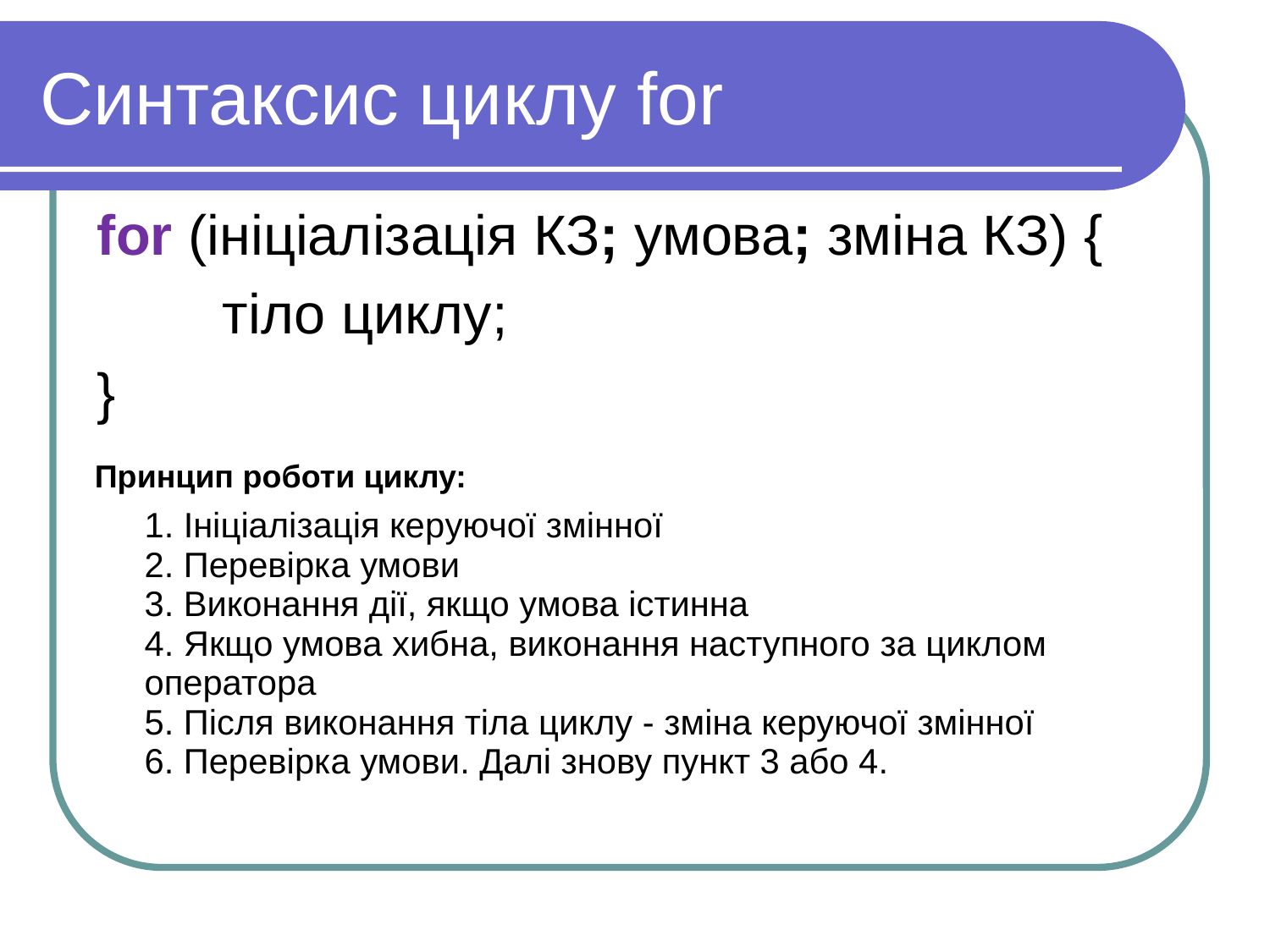

# Синтаксис циклу for
for (ініціалізація КЗ; умова; зміна КЗ) {
        тіло циклу;
}

Принцип роботи циклу:
| 1. Ініціалізація керуючої змінної 2. Перевірка умови 3. Виконання дії, якщо умова істинна 4. Якщо умова хибна, виконання наступного за циклом оператора 5. Після виконання тіла циклу - зміна керуючої змінної 6. Перевірка умови. Далі знову пункт 3 або 4. |
| --- |